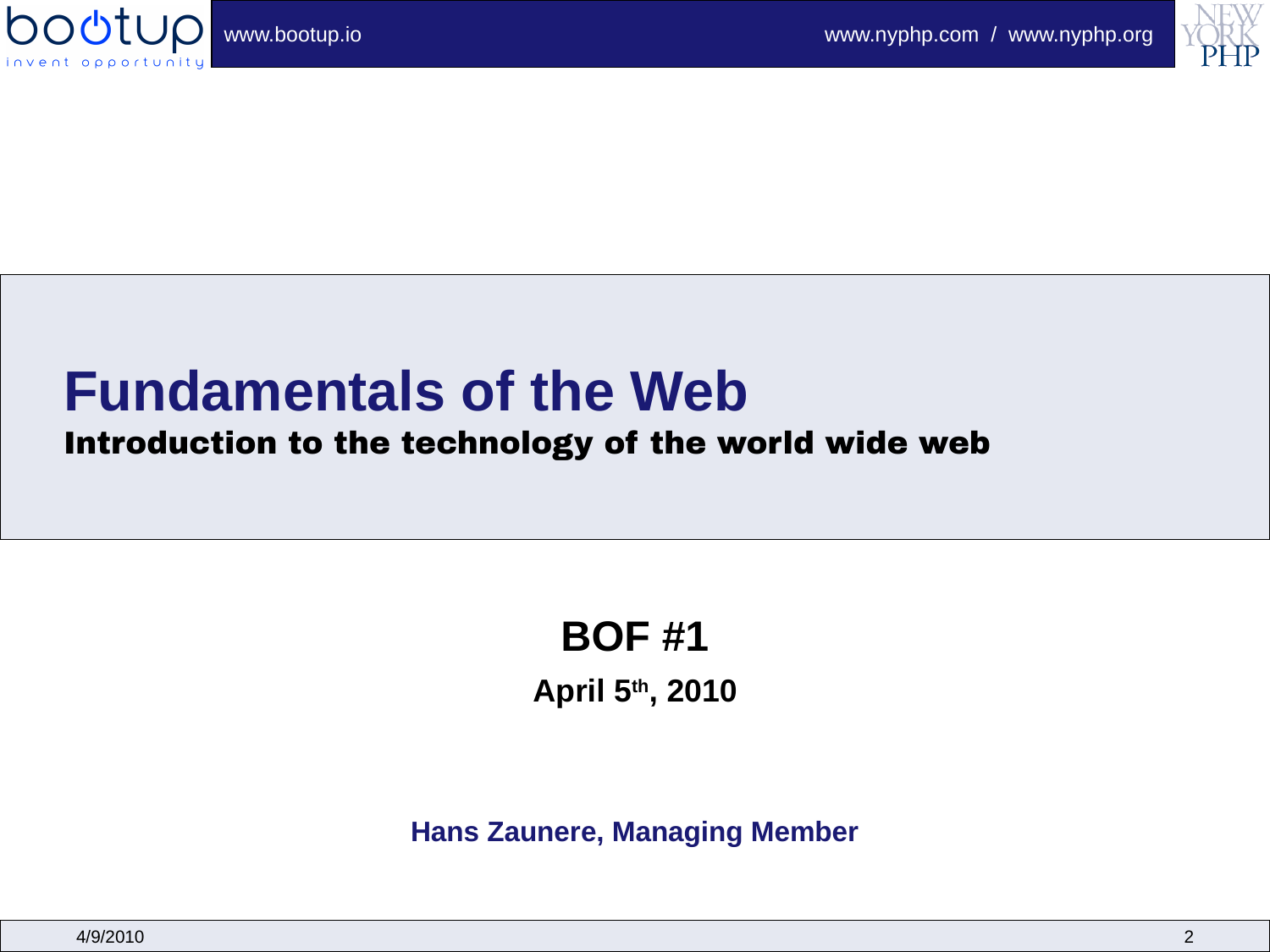

# Fundamentals of the Web Introduction to the technology of the world wide web
BOF #1
April 5th, 2010
Hans Zaunere, Managing Member
4/9/2010
2